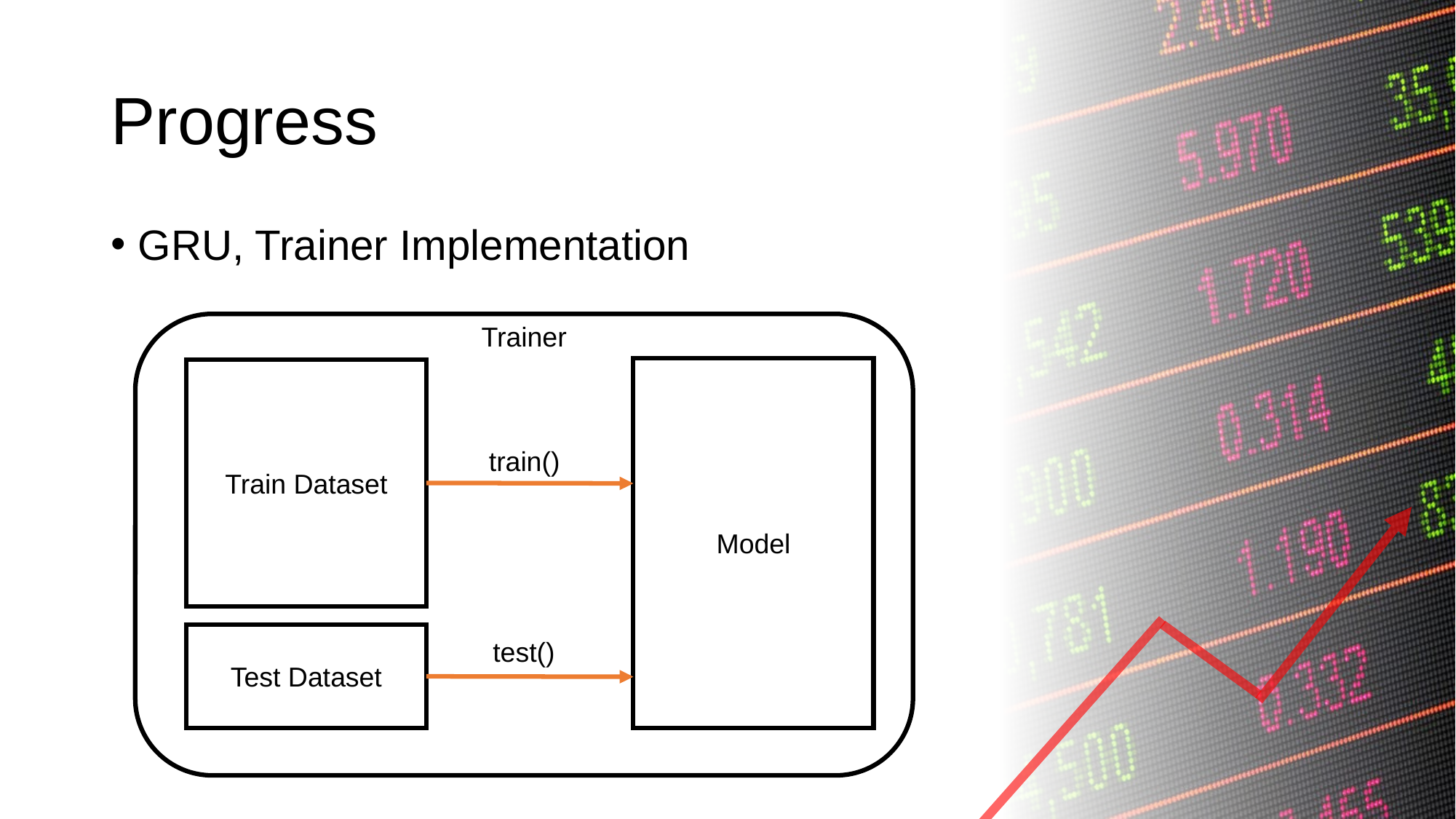

# Progress
GRU, Trainer Implementation

Trainer
Model
Train Dataset
train()
Test Dataset
test()